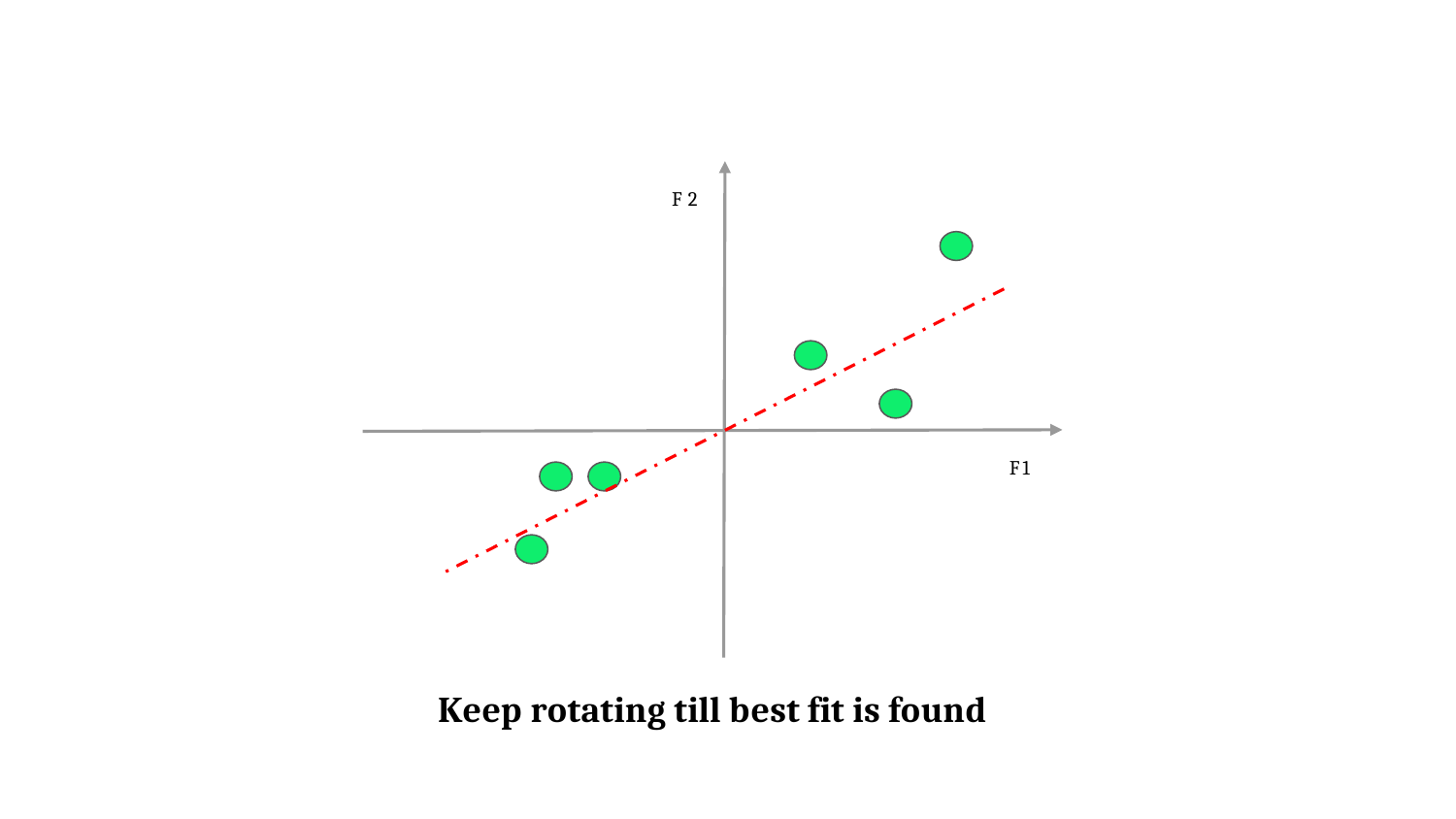

F 2

F1

Keep rotating till best fit is found